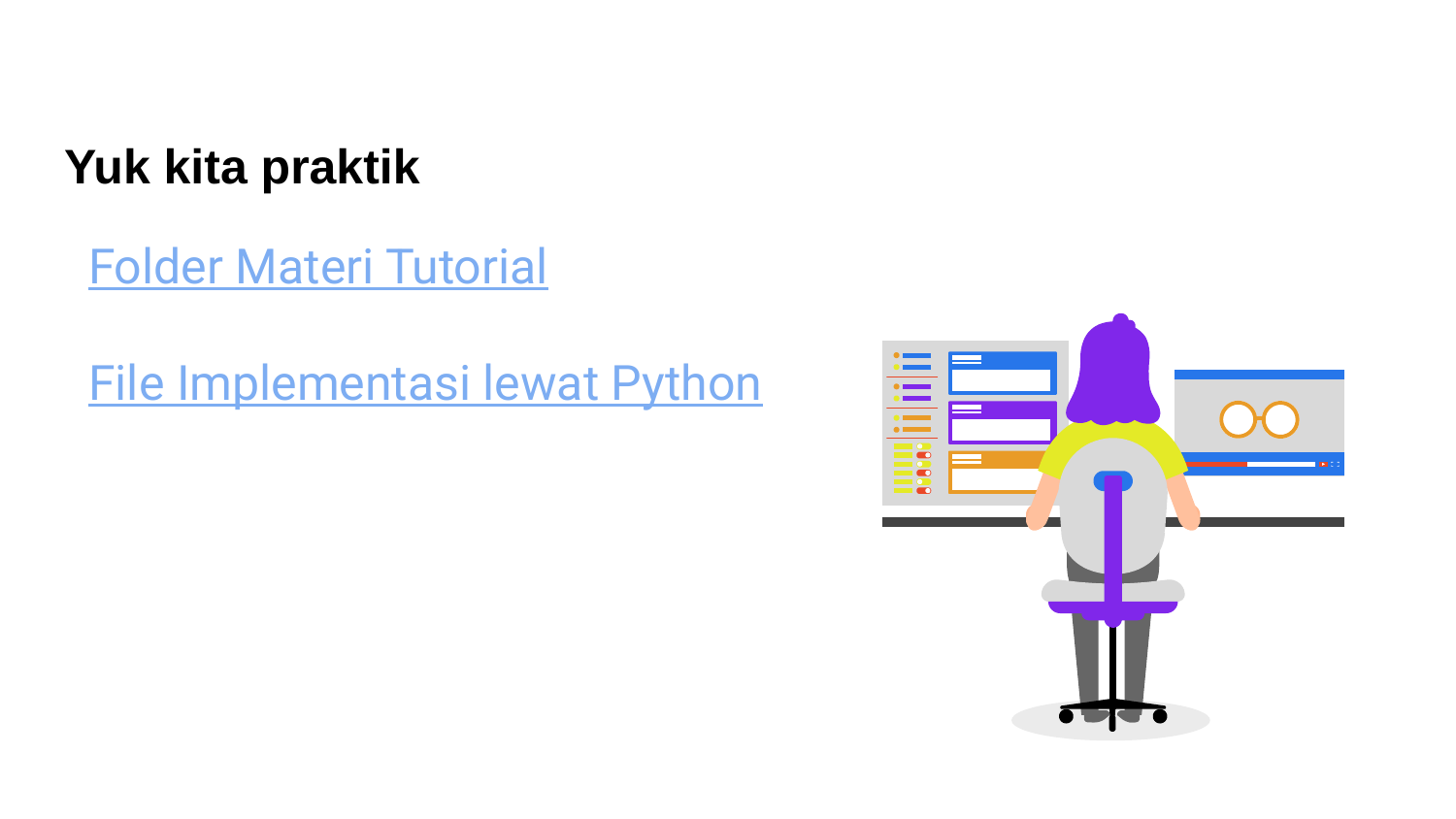

# Yuk kita praktik
Folder Materi Tutorial

File Implementasi lewat Python